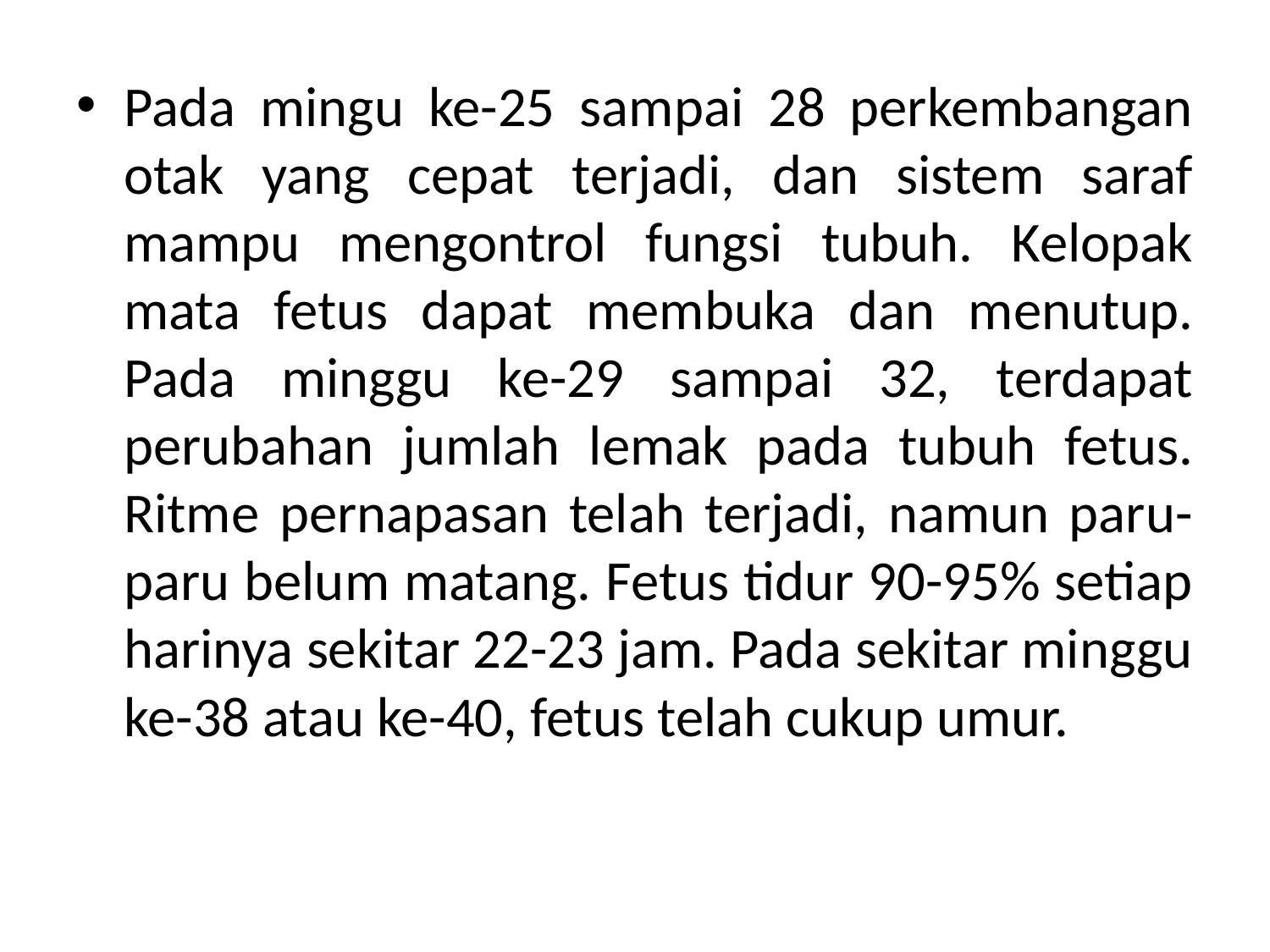

Pada mingu ke-25 sampai 28 perkembangan otak yang cepat terjadi, dan sistem saraf mampu mengontrol fungsi tubuh. Kelopak mata fetus dapat membuka dan menutup. Pada minggu ke-29 sampai 32, terdapat perubahan jumlah lemak pada tubuh fetus. Ritme pernapasan telah terjadi, namun paru-paru belum matang. Fetus tidur 90-95% setiap harinya sekitar 22-23 jam. Pada sekitar minggu ke-38 atau ke-40, fetus telah cukup umur.